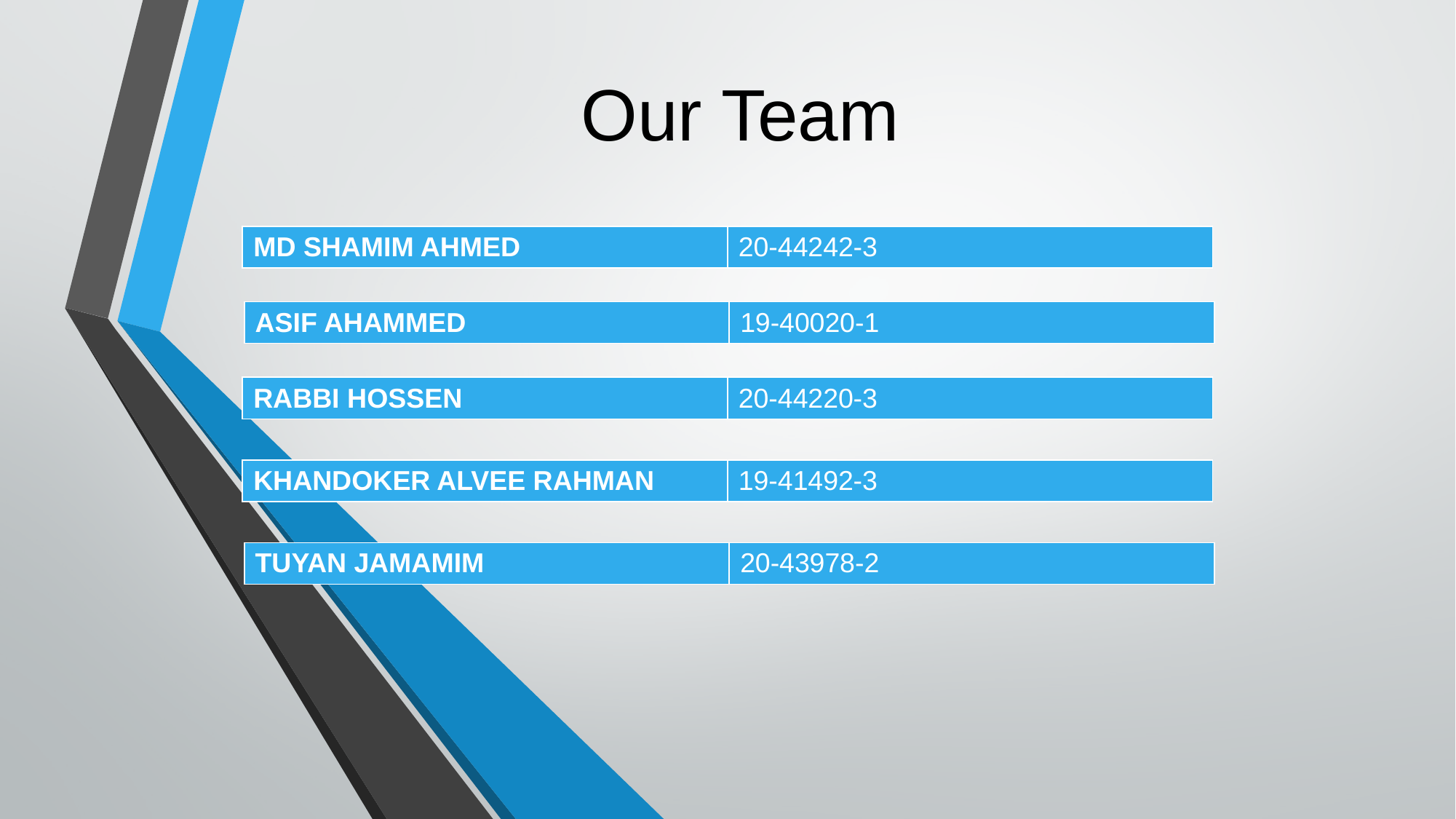

Our Team
| MD SHAMIM AHMED | 20-44242-3 |
| --- | --- |
| ASIF AHAMMED | 19-40020-1 |
| --- | --- |
| RABBI HOSSEN | 20-44220-3 |
| --- | --- |
| KHANDOKER ALVEE RAHMAN | 19-41492-3 |
| --- | --- |
| TUYAN JAMAMIM | 20-43978-2 |
| --- | --- |